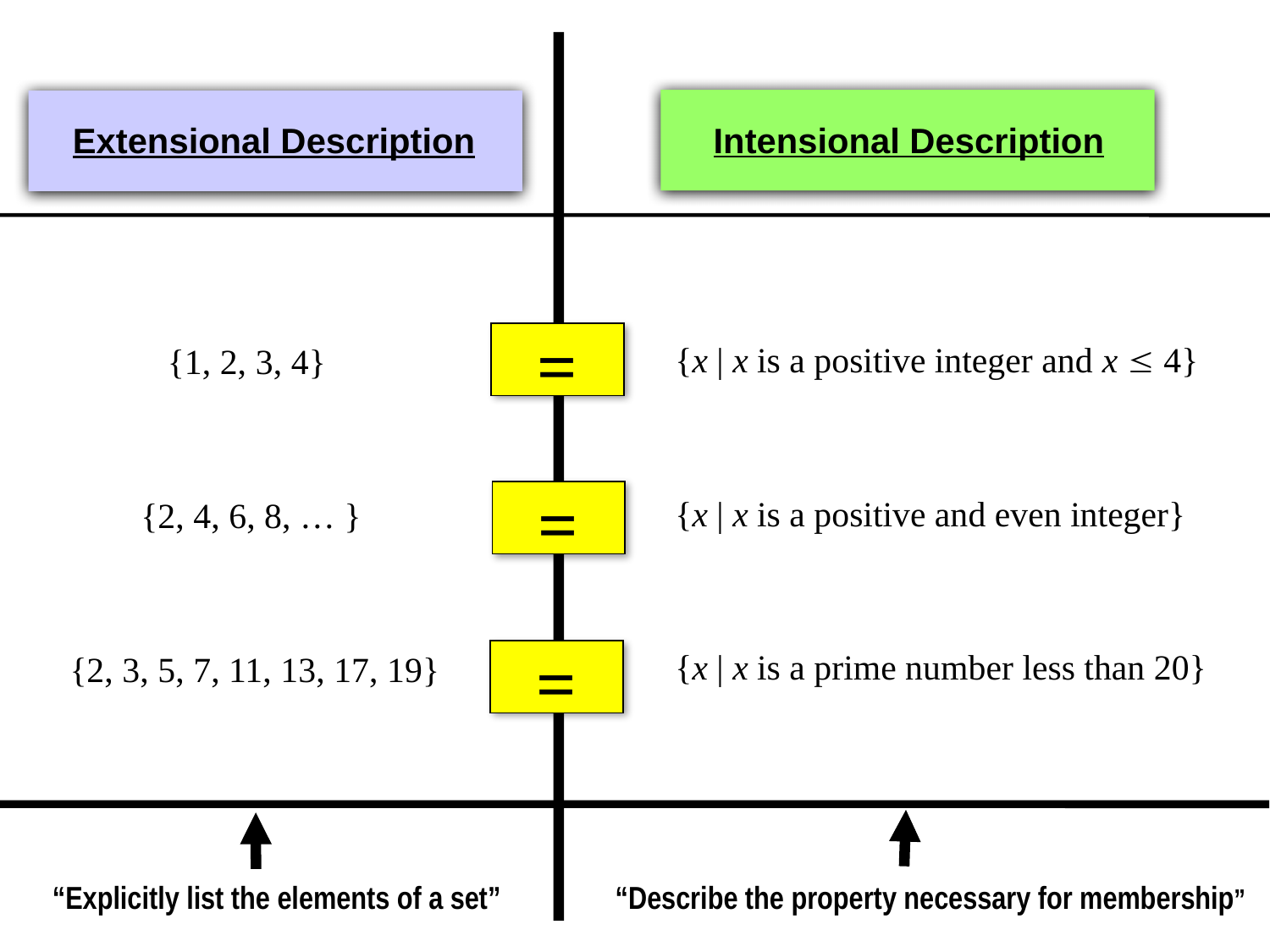

Intensional Description
Extensional Description

{x | x is a positive integer and x ≤ 4}

{x | x is a positive and even integer}

{x | x is a prime number less than 20}
=
           {1, 2, 3, 4}

        {2, 4, 6, 8, … }

{2, 3, 5, 7, 11, 13, 17, 19}

=

=

“Explicitly list the elements of a set”
“Describe the property necessary for membership”